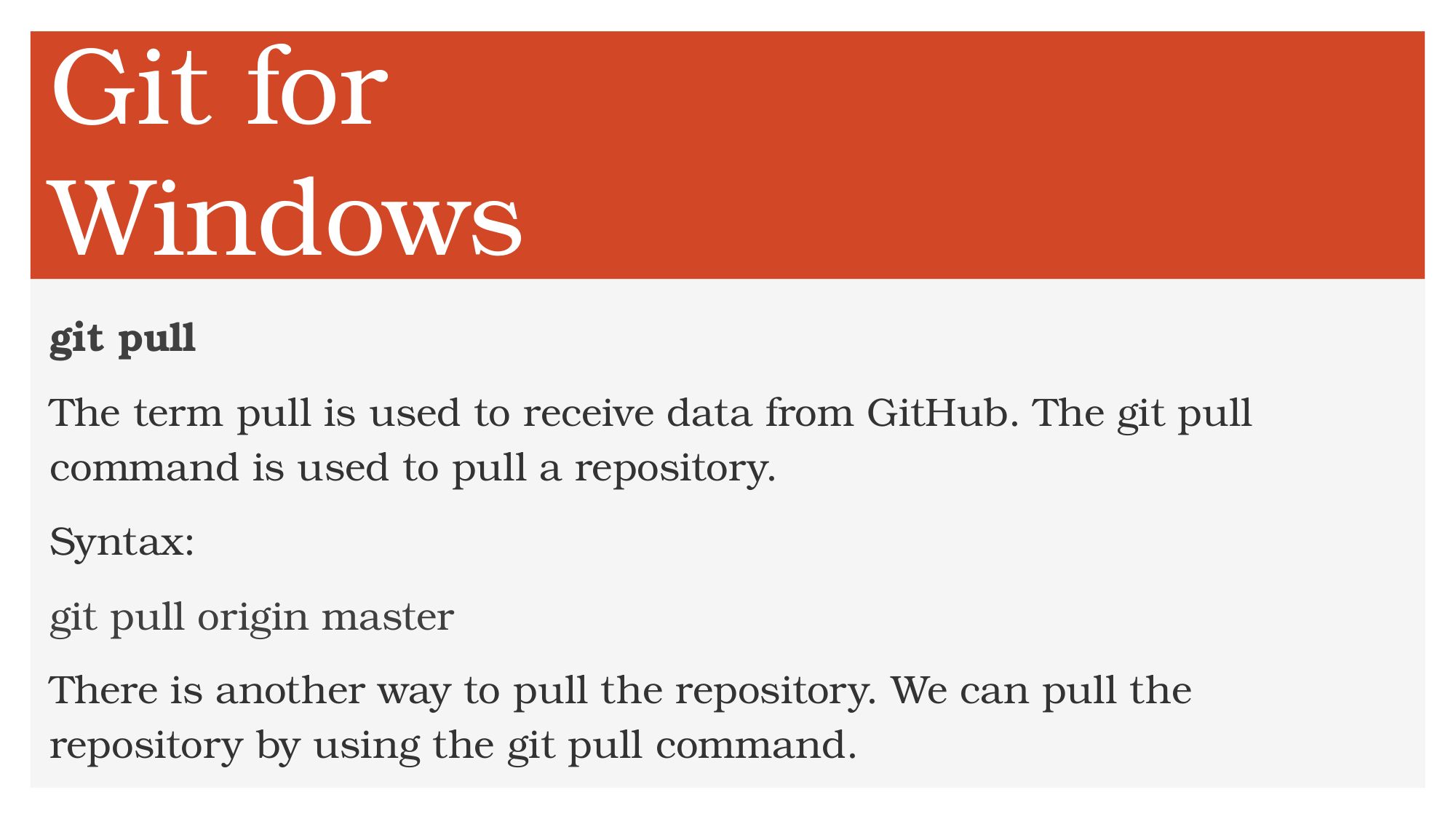

# Git for Windows
git pull
The term pull is used to receive data from GitHub. The git pull command is used to pull a repository.
Syntax:
git pull origin master
There is another way to pull the repository. We can pull the repository by using the git pull command.